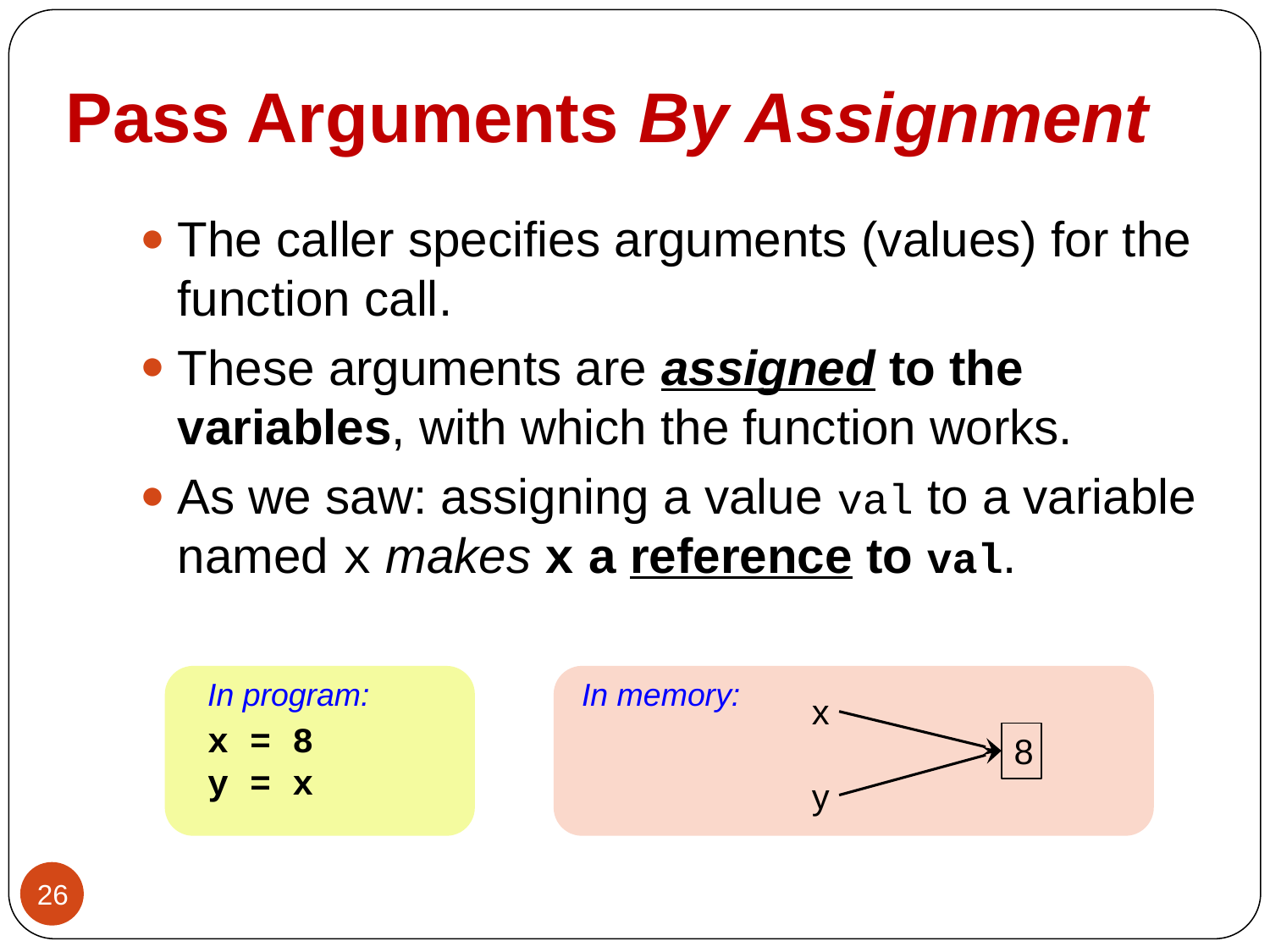

# Pass Arguments By Assignment
The caller specifies arguments (values) for the function call.
These arguments are assigned to the variables, with which the function works.
As we saw: assigning a value val to a variable named x makes x a reference to val.

In program:
In memory:
x
x = 8
y = x
8
y